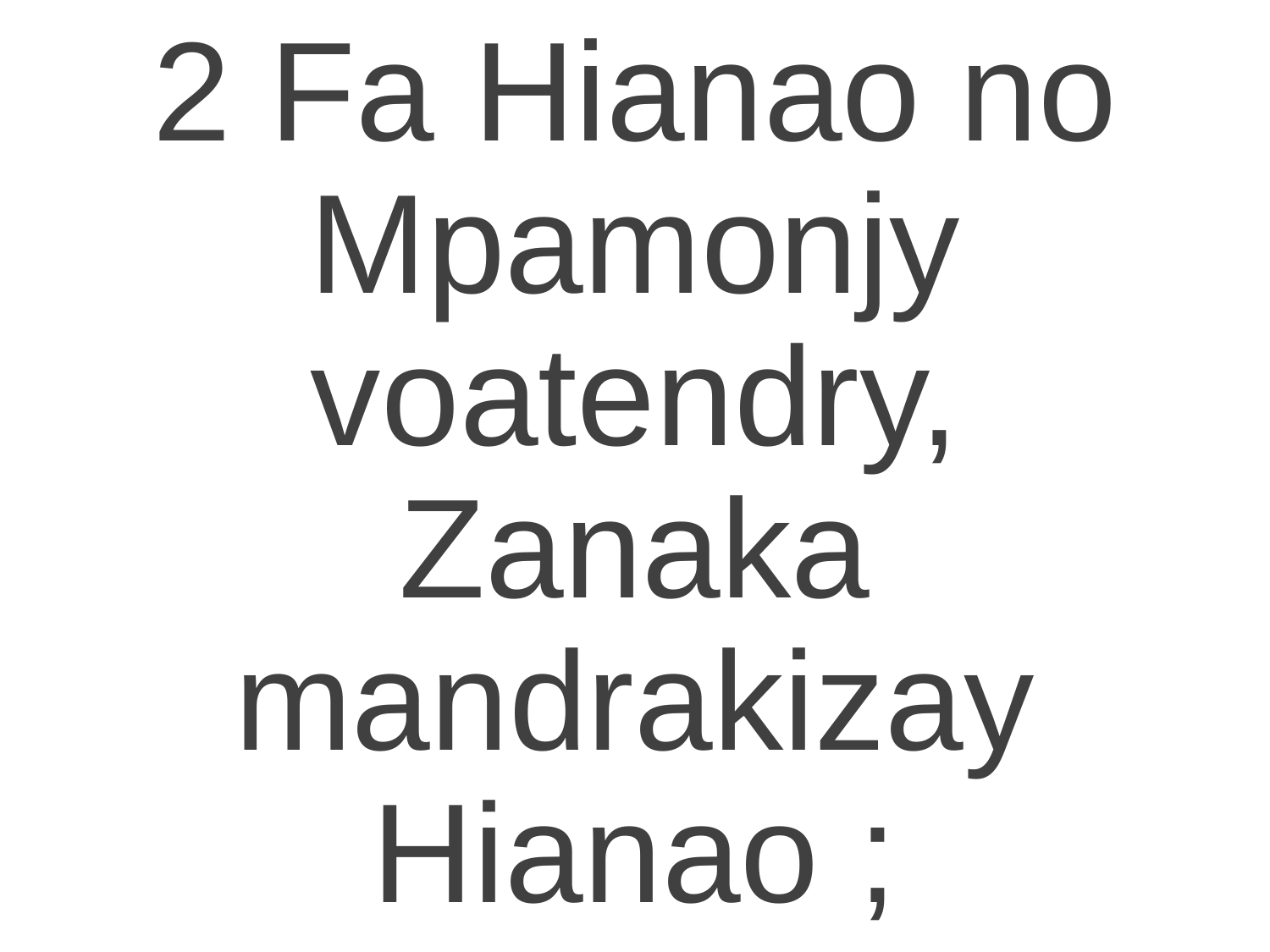

2 Fa Hianao no Mpamonjy voatendry,
Zanaka mandrakizay Hianao ;